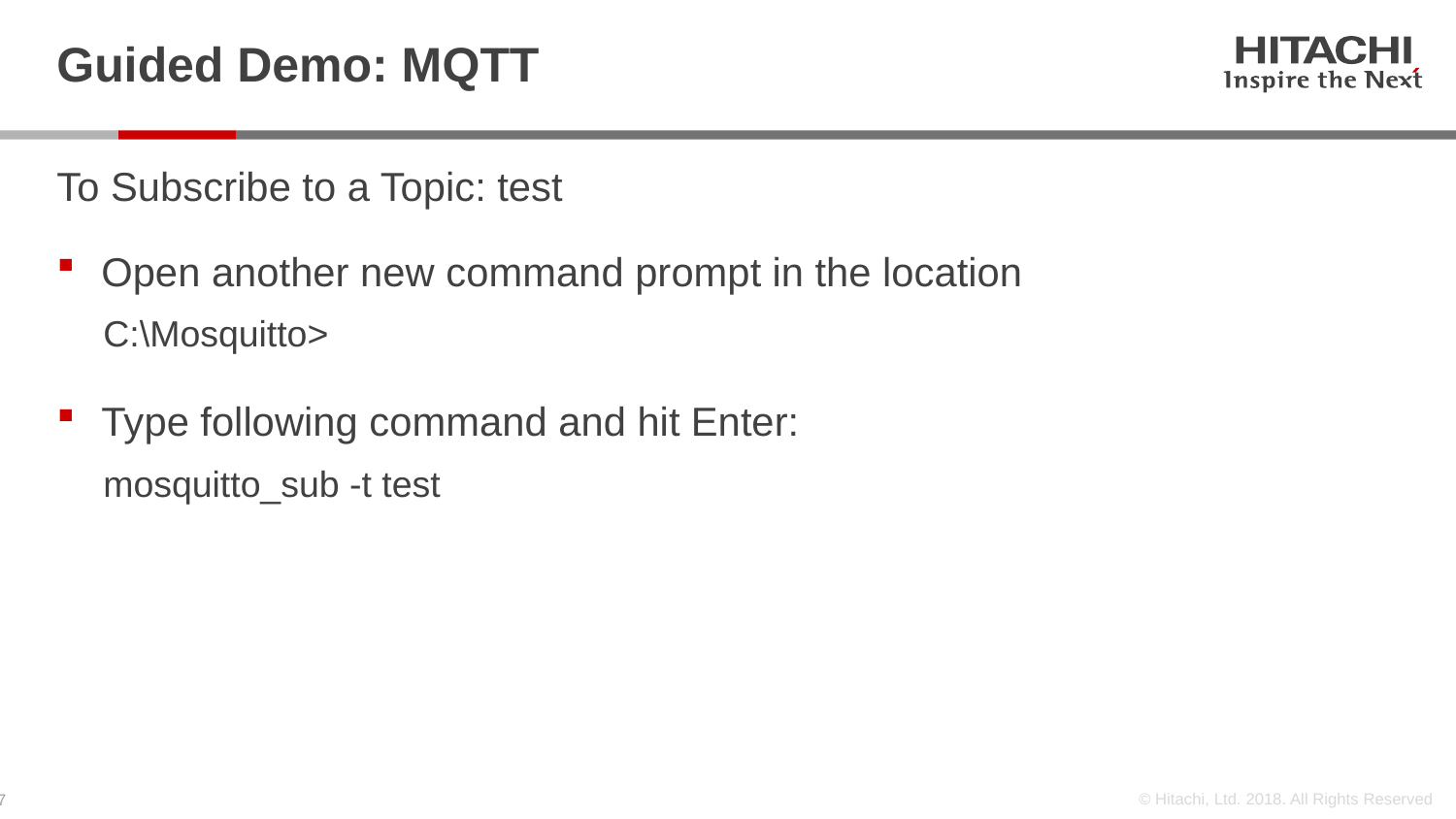

# Guided Demo: MQTT
To Subscribe to a Topic: test
Open another new command prompt in the location
C:\Mosquitto>
Type following command and hit Enter:
mosquitto_sub -t test